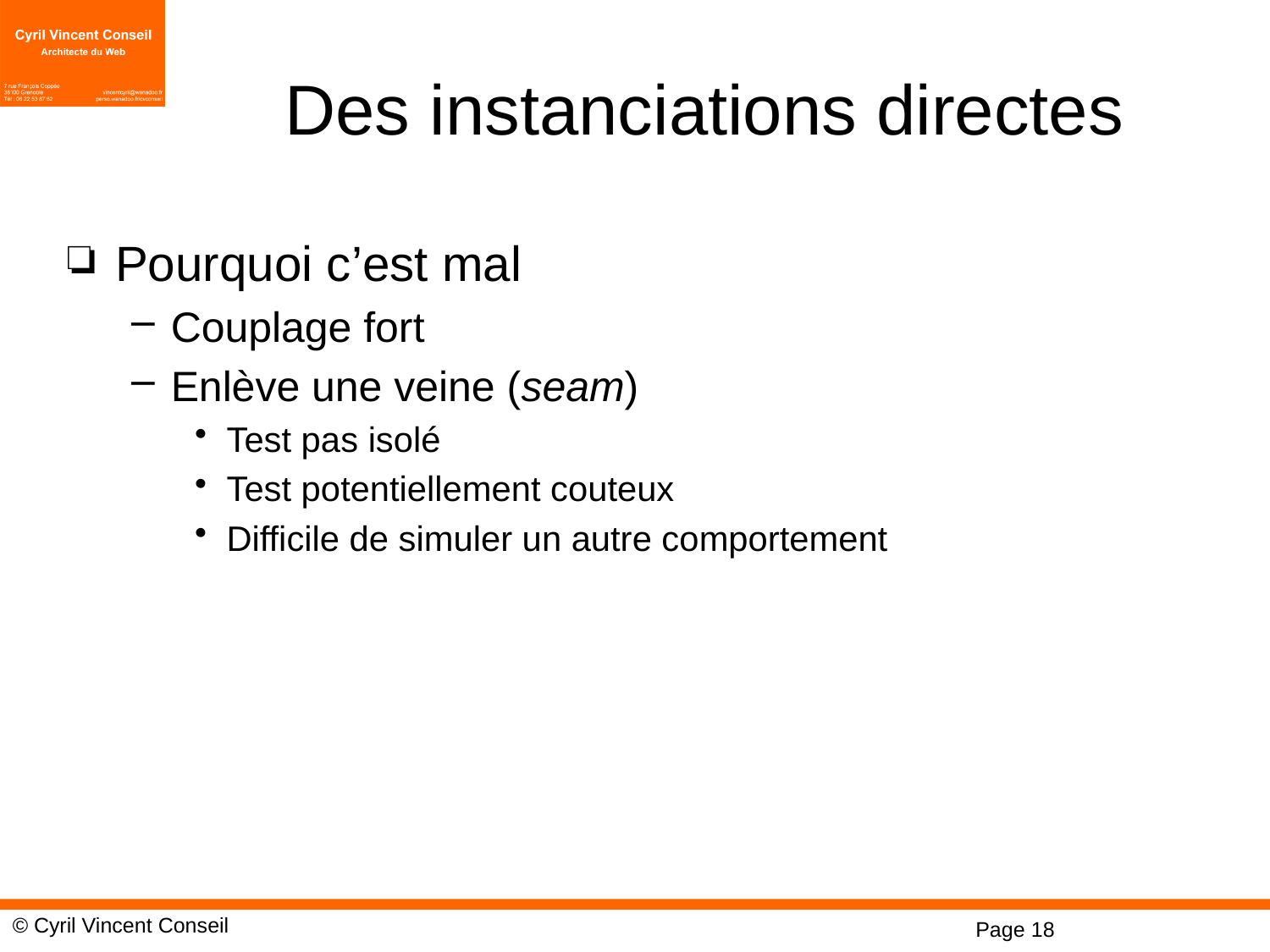

# Des instanciations directes
Pourquoi c’est mal
Couplage fort
Enlève une veine (seam)
Test pas isolé
Test potentiellement couteux
Difficile de simuler un autre comportement